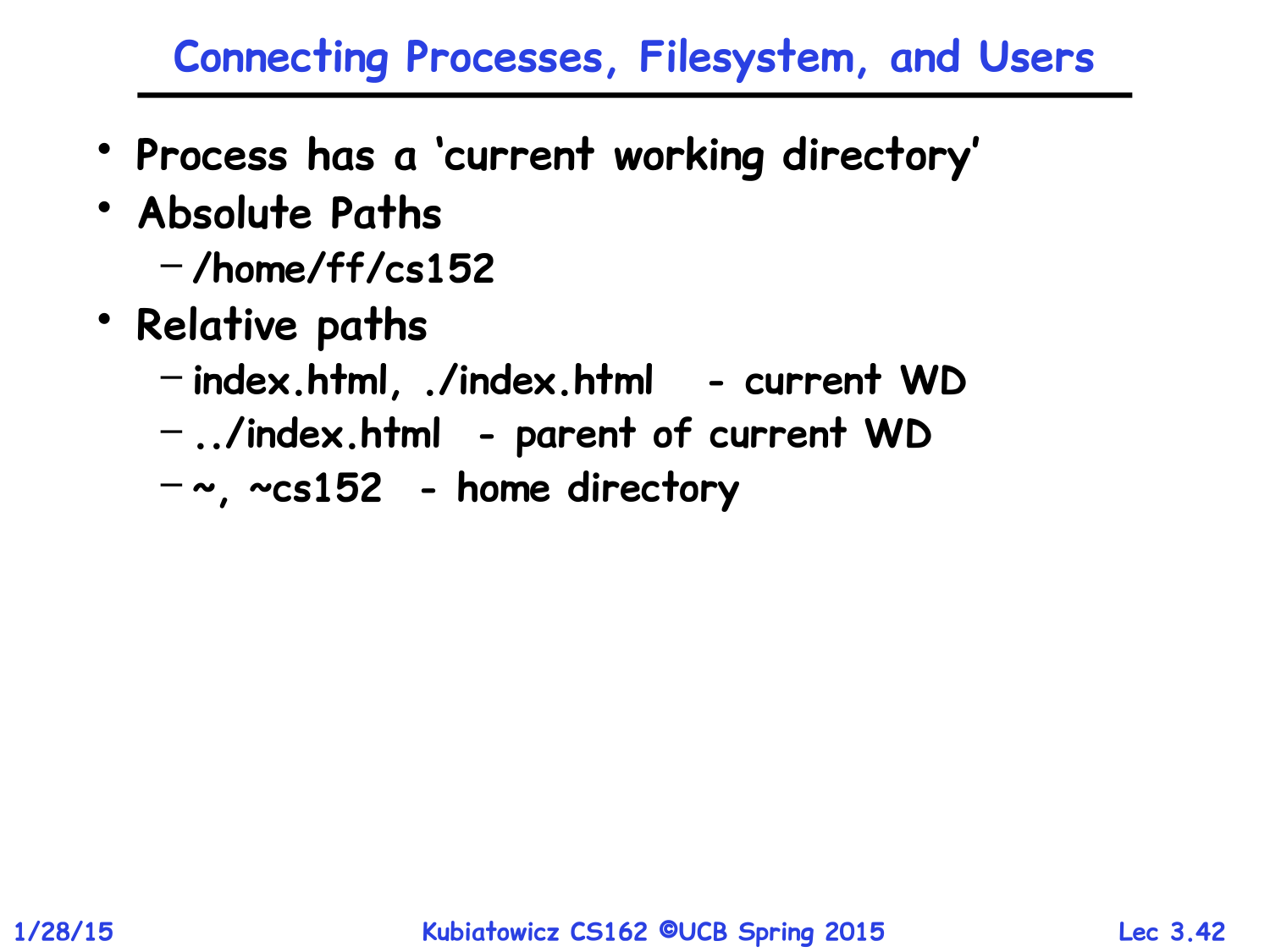

# Connecting Processes, Filesystem, and Users
Process has a ‘current working directory’
Absolute Paths
/home/ff/cs152
Relative paths
index.html, ./index.html   - current WD
../index.html  - parent of current WD
~, ~cs152  - home directory